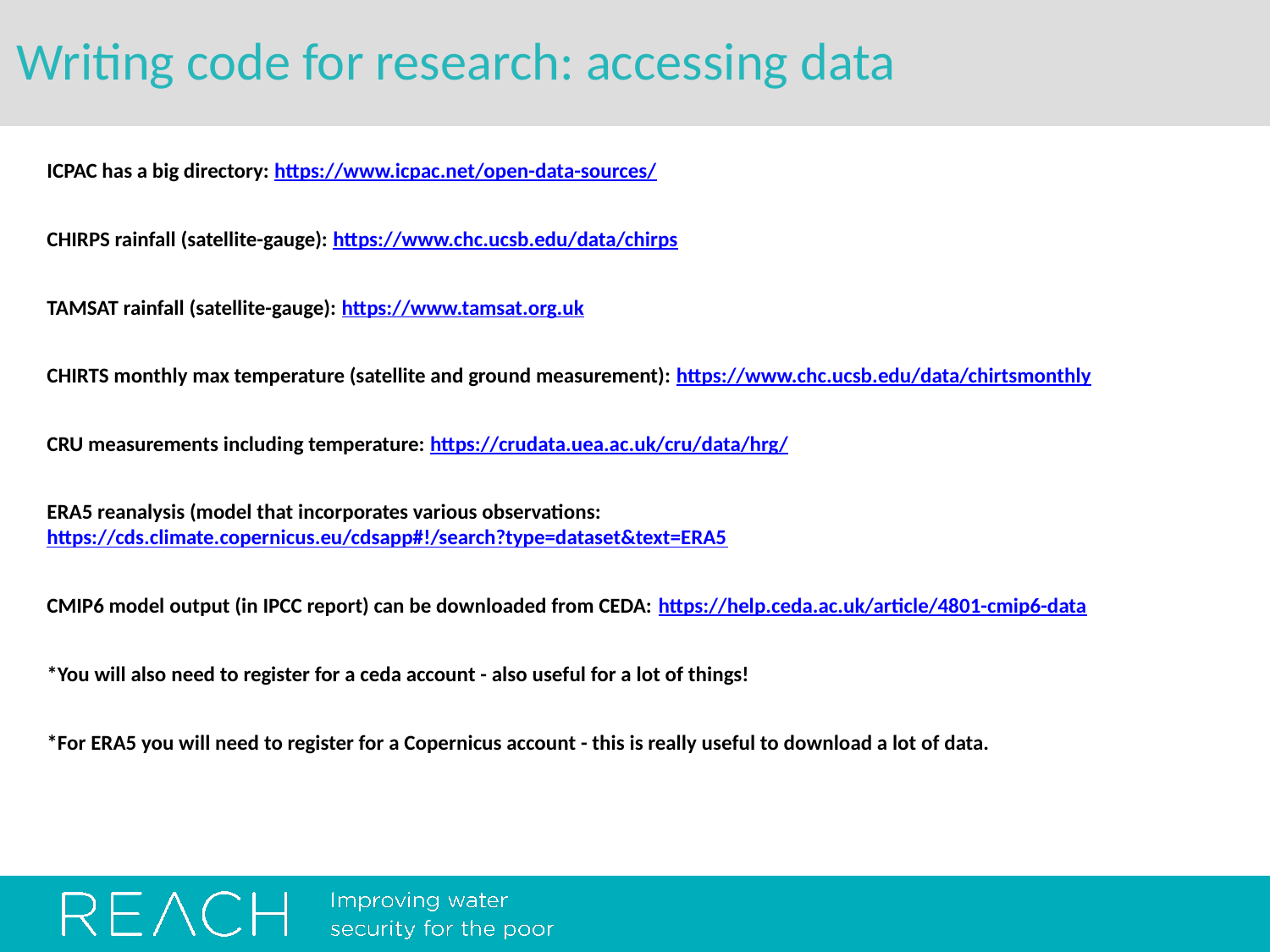

# Writing code for research: accessing data
ICPAC has a big directory: https://www.icpac.net/open-data-sources/

CHIRPS rainfall (satellite-gauge): https://www.chc.ucsb.edu/data/chirps

TAMSAT rainfall (satellite-gauge): https://www.tamsat.org.uk

CHIRTS monthly max temperature (satellite and ground measurement): https://www.chc.ucsb.edu/data/chirtsmonthly

CRU measurements including temperature: https://crudata.uea.ac.uk/cru/data/hrg/

ERA5 reanalysis (model that incorporates various observations: https://cds.climate.copernicus.eu/cdsapp#!/search?type=dataset&text=ERA5

CMIP6 model output (in IPCC report) can be downloaded from CEDA: https://help.ceda.ac.uk/article/4801-cmip6-data

*You will also need to register for a ceda account - also useful for a lot of things!

*For ERA5 you will need to register for a Copernicus account - this is really useful to download a lot of data.